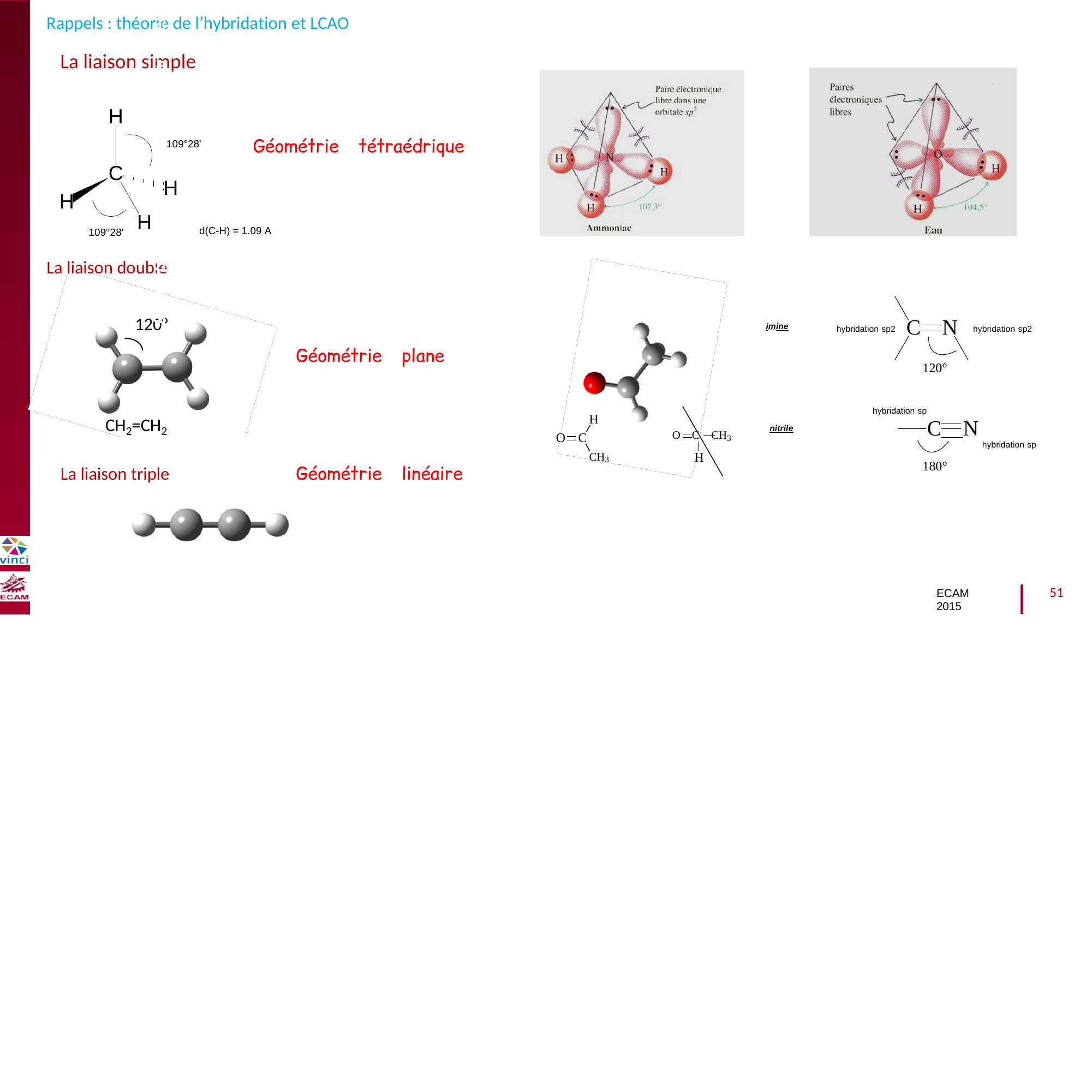

Rappels : théorie de l’hybridation et LCAO
La liaison simple

H

Géométrie
tétraédrique
109°28'
B2040-Chimie du vivant et environnement
C

H

H

H
d(C-H) = 1.09 A
109°28'
La liaison double

120°
C
N

imine
hybridation sp2
hybridation sp2

Géométrie
plane
120°
hybridation sp

H
CH2=CH2

C    N

nitrile

O   C   CH3

O   C

hybridation sp

CH3
H
180°
Géométrie
linéaire
La liaison triple

51
ECAM 2015